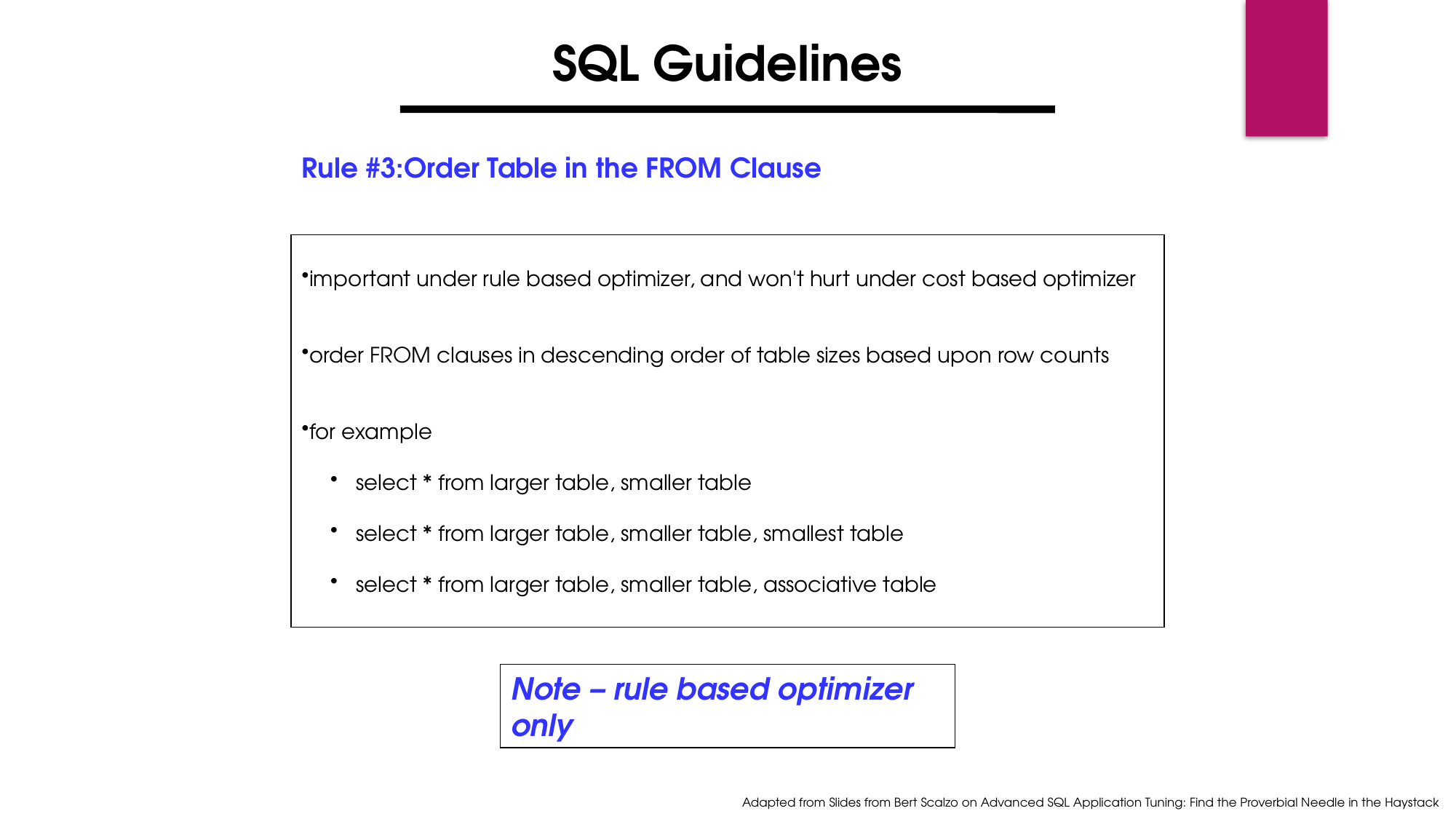

SQL Guidelines

Rule #3:Order Table in the FROM Clause

important under rule based optimizer, and won't hurt under cost based optimizer

order FROM clauses in descending order of table sizes based upon row counts

for example

select * from larger table, smaller table

select * from larger table, smaller table, smallest table

select * from larger table, smaller table, associative table

Note – rule based optimizer only
Adapted from Slides from Bert Scalzo on Advanced SQL Application Tuning: Find the Proverbial Needle in the Haystack